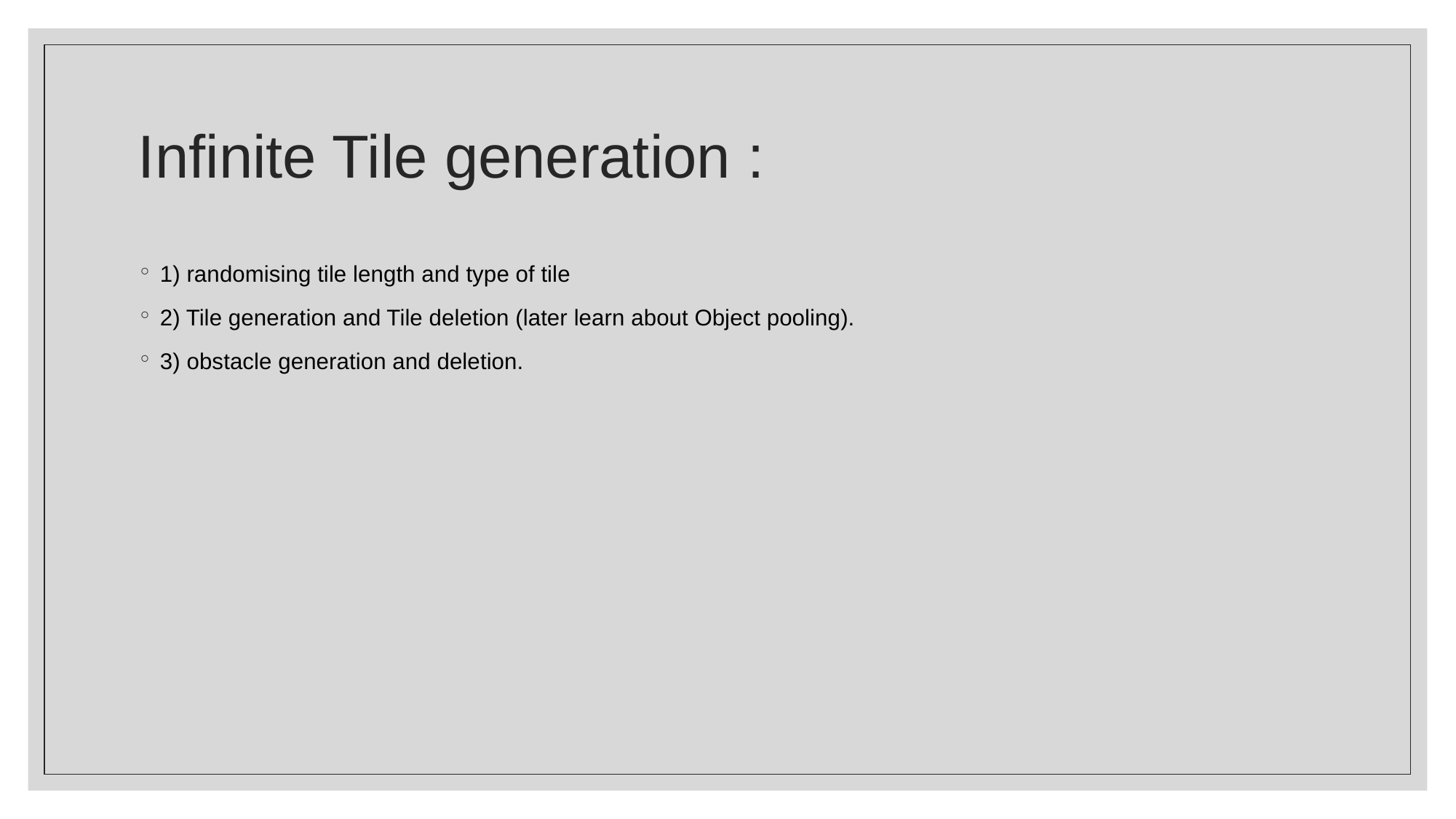

# Infinite Tile generation :
1) randomising tile length and type of tile
2) Tile generation and Tile deletion (later learn about Object pooling).
3) obstacle generation and deletion.